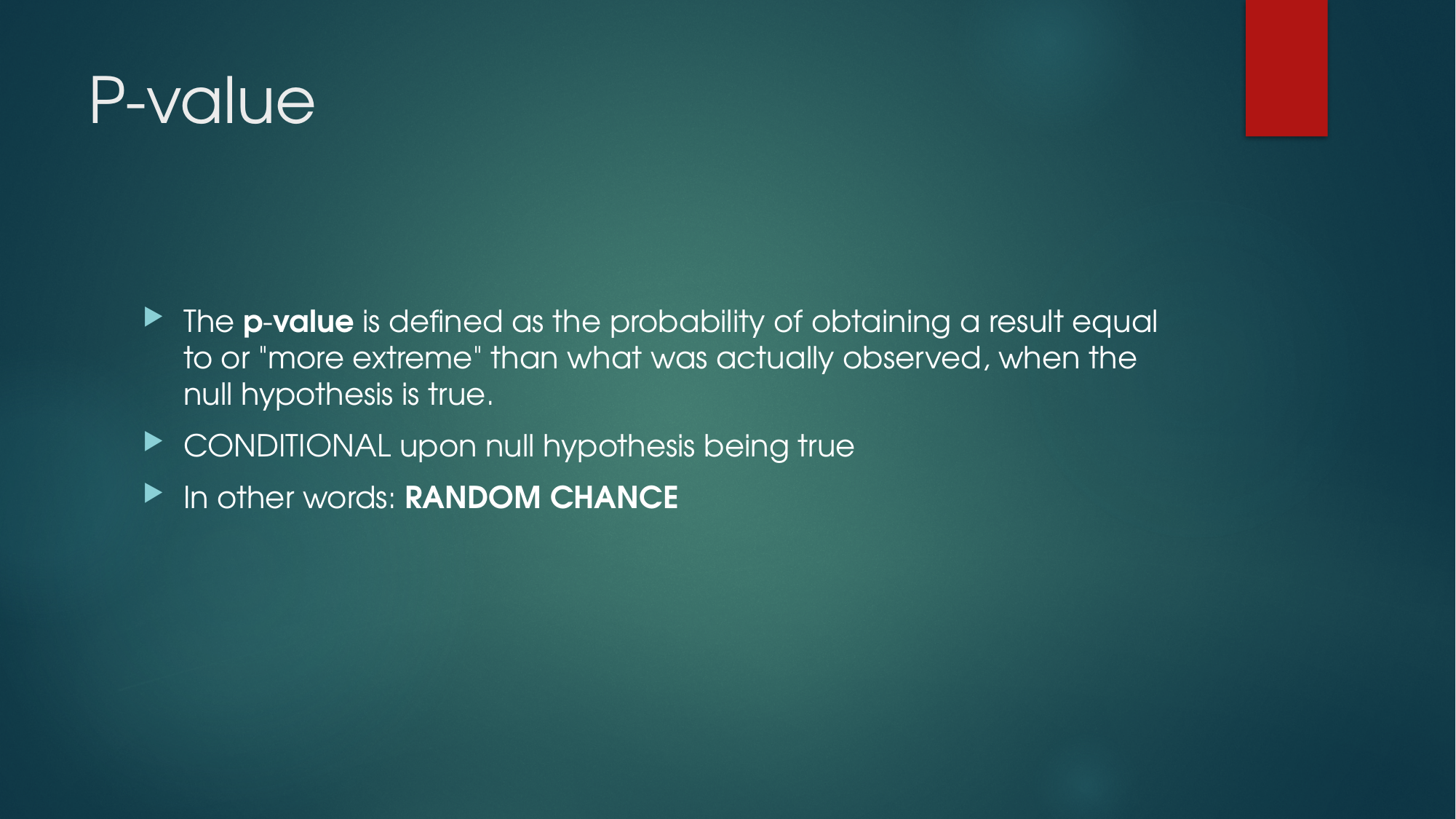

# P-value

The p-value is defined as the probability of obtaining a result equal to or "more extreme" than what was actually observed, when the null hypothesis is true.
CONDITIONAL upon null hypothesis being true
In other words: RANDOM CHANCE